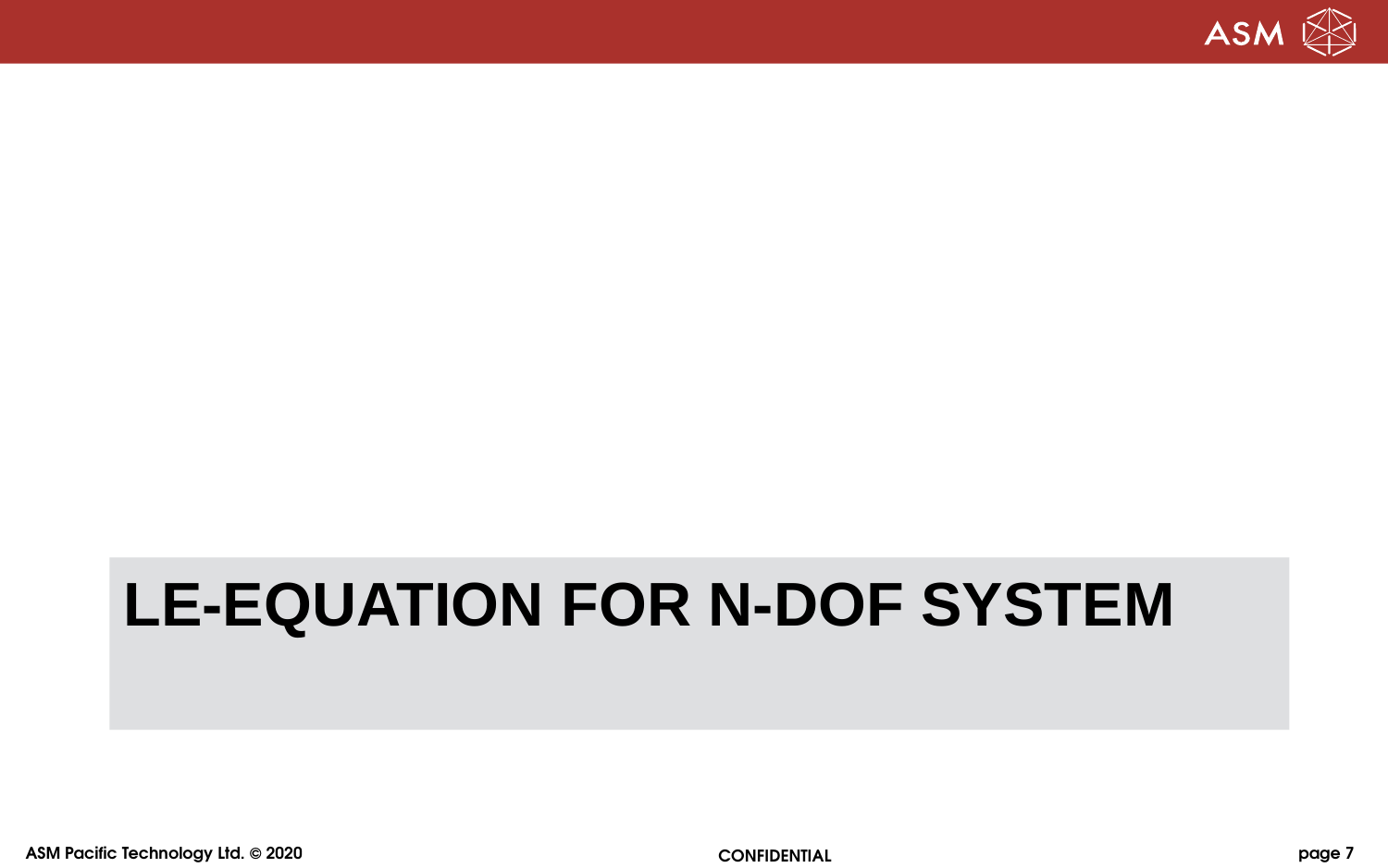

# LE-equation for n-dof system
ASM Pacific Technology Ltd. © 2020
CONFIDENTIAL